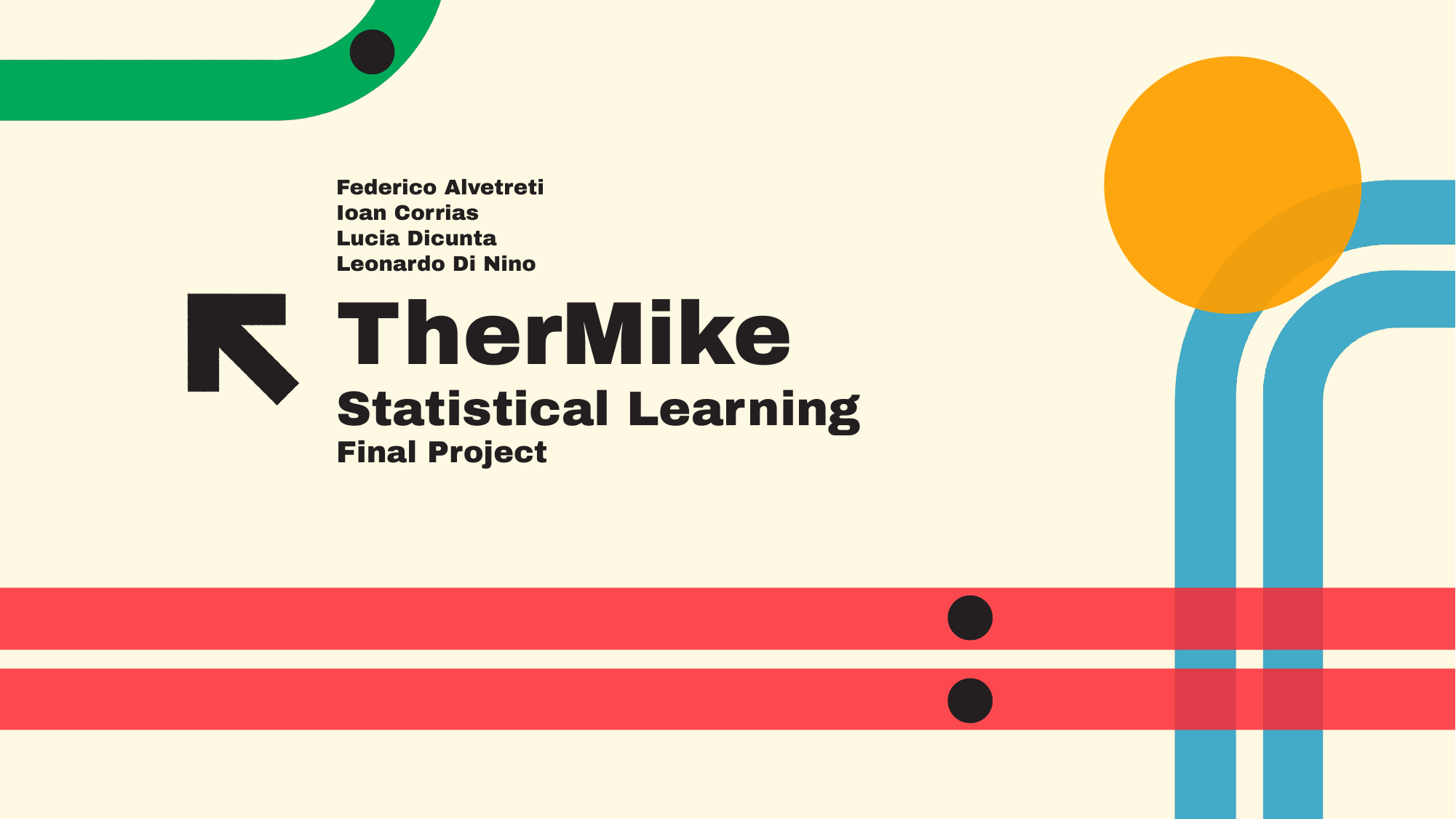

Federico Alvetreti
Ioan Corrias
Lucia Dicunta
Leonardo Di Nino
# TherMike Statistical Learning Final Project